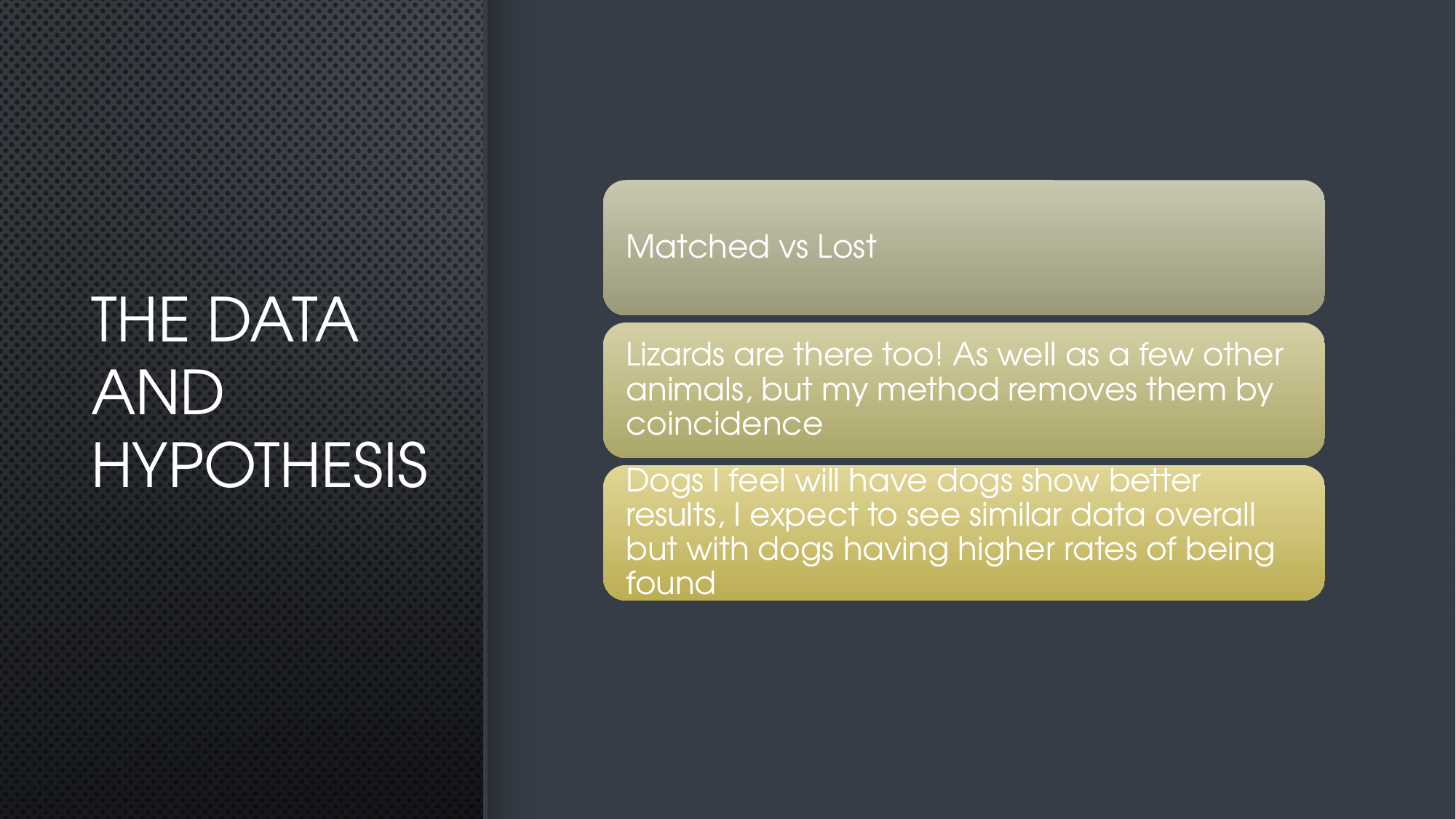

Matched vs Lost
Lizards are there too! As well as a few other animals, but my method removes them by coincidence
Dogs I feel will have dogs show better results, I expect to see similar data overall but with dogs having higher rates of being found
# The Data and Hypothesis